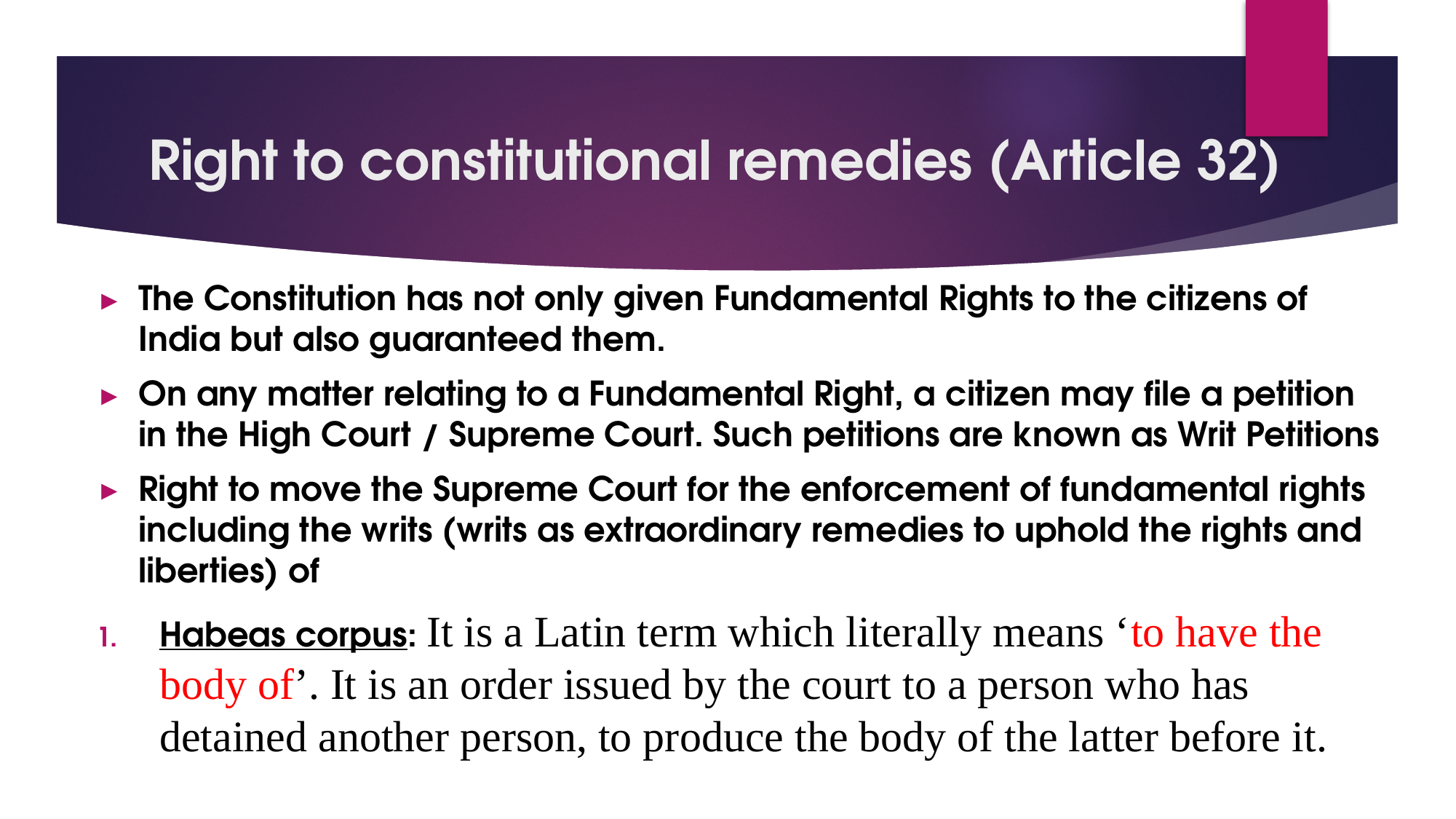

# Right to constitutional remedies (Article 32)
The Constitution has not only given Fundamental Rights to the citizens of India but also guaranteed them.
On any matter relating to a Fundamental Right, a citizen may file a petition in the High Court / Supreme Court. Such petitions are known as Writ Petitions
Right to move the Supreme Court for the enforcement of fundamental rights including the writs (writs as extraordinary remedies to uphold the rights and liberties) of
Habeas corpus: It is a Latin term which literally means ‘to have the body of’. It is an order issued by the court to a person who has detained another person, to produce the body of the latter before it.